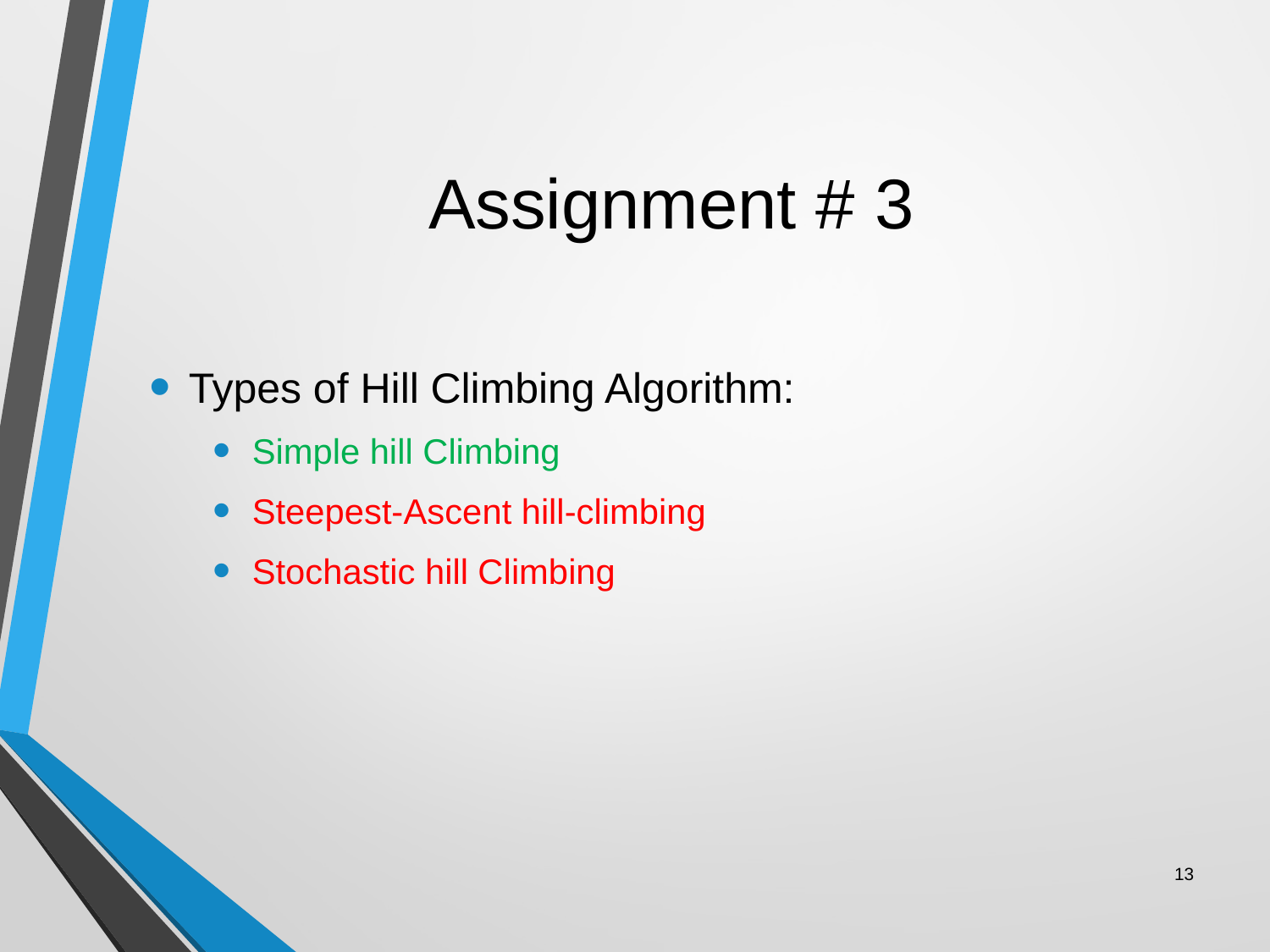

# Assignment # 3
Types of Hill Climbing Algorithm:
Simple hill Climbing
Steepest-Ascent hill-climbing
Stochastic hill Climbing
13